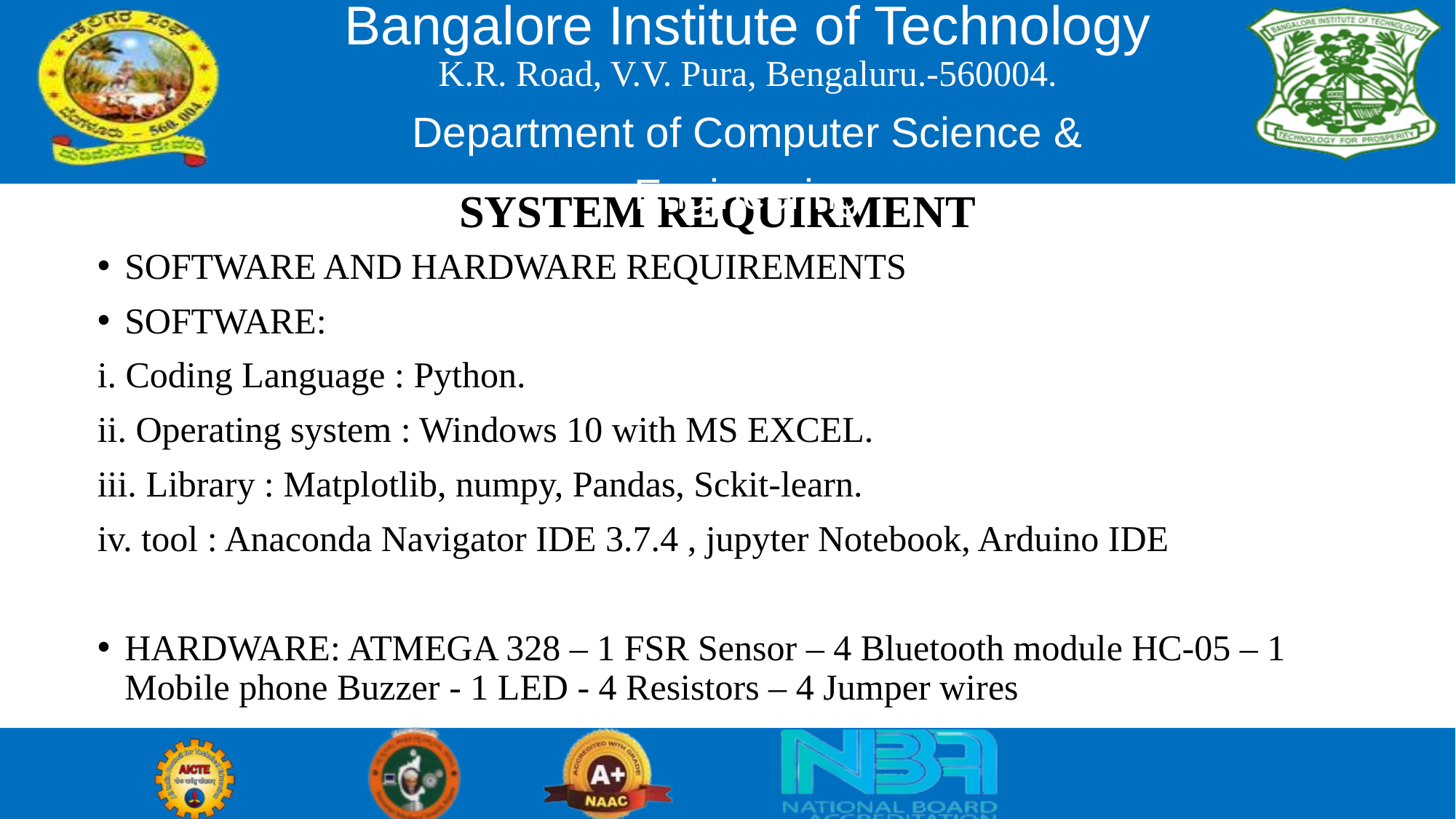

Bangalore Institute of Technology
K.R. Road, V.V. Pura, Bengaluru.-560004.
Department of Computer Science & Engineering

# SYSTEM REQUIRMENT
SOFTWARE AND HARDWARE REQUIREMENTS
SOFTWARE:
i. Coding Language : Python.
ii. Operating system : Windows 10 with MS EXCEL.
iii. Library : Matplotlib, numpy, Pandas, Sckit-learn.
iv. tool : Anaconda Navigator IDE 3.7.4 , jupyter Notebook, Arduino IDE

HARDWARE: ATMEGA 328 – 1 FSR Sensor – 4 Bluetooth module HC-05 – 1 Mobile phone Buzzer - 1 LED - 4 Resistors – 4 Jumper wires